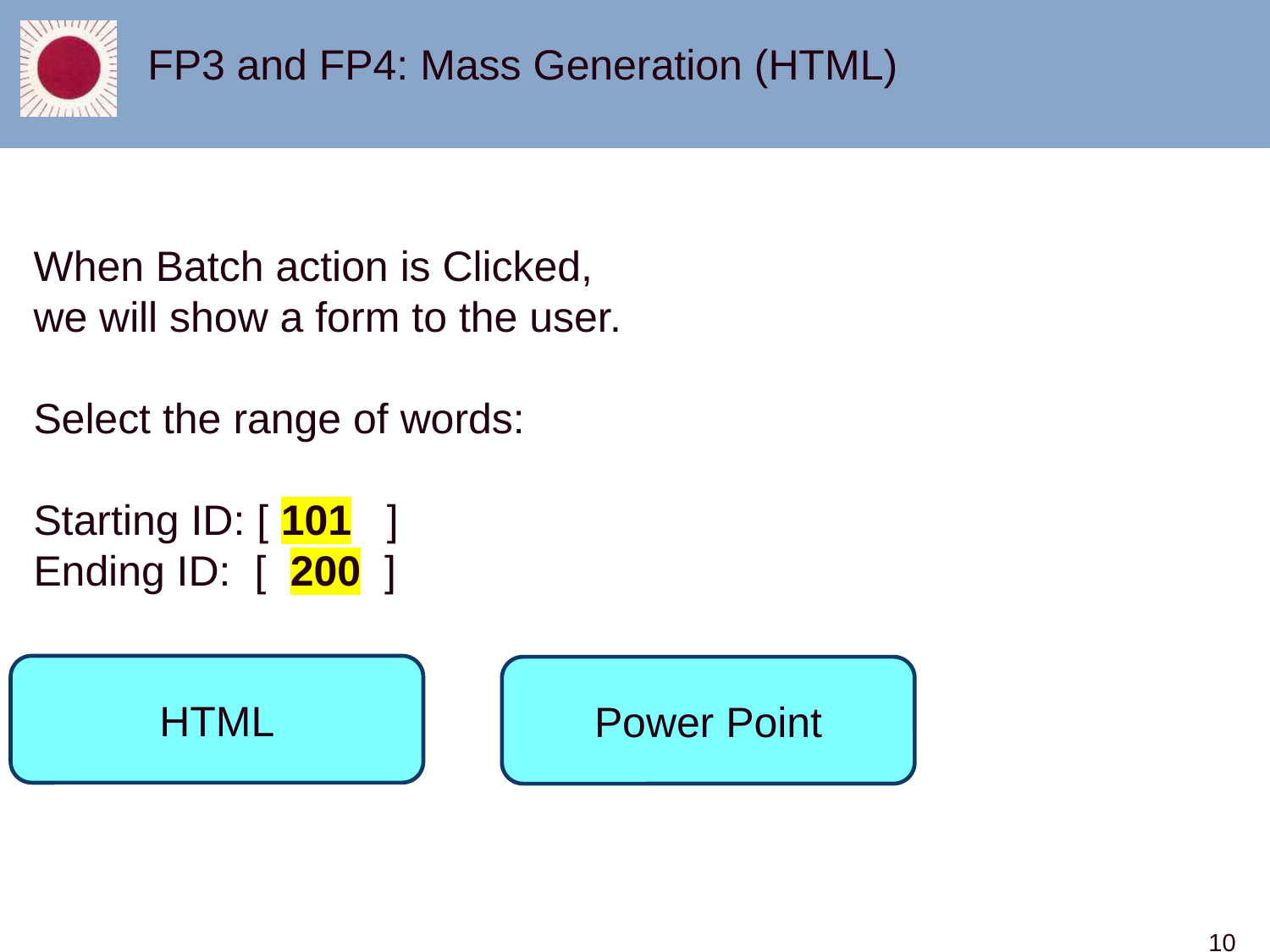

FP3 and FP4: Mass Generation (HTML)
When Batch action is Clicked, we will show a form to the user.

Select the range of words:

Starting ID: [ 101   ]
Ending ID:  [  200  ]

HTML
Power Point
10